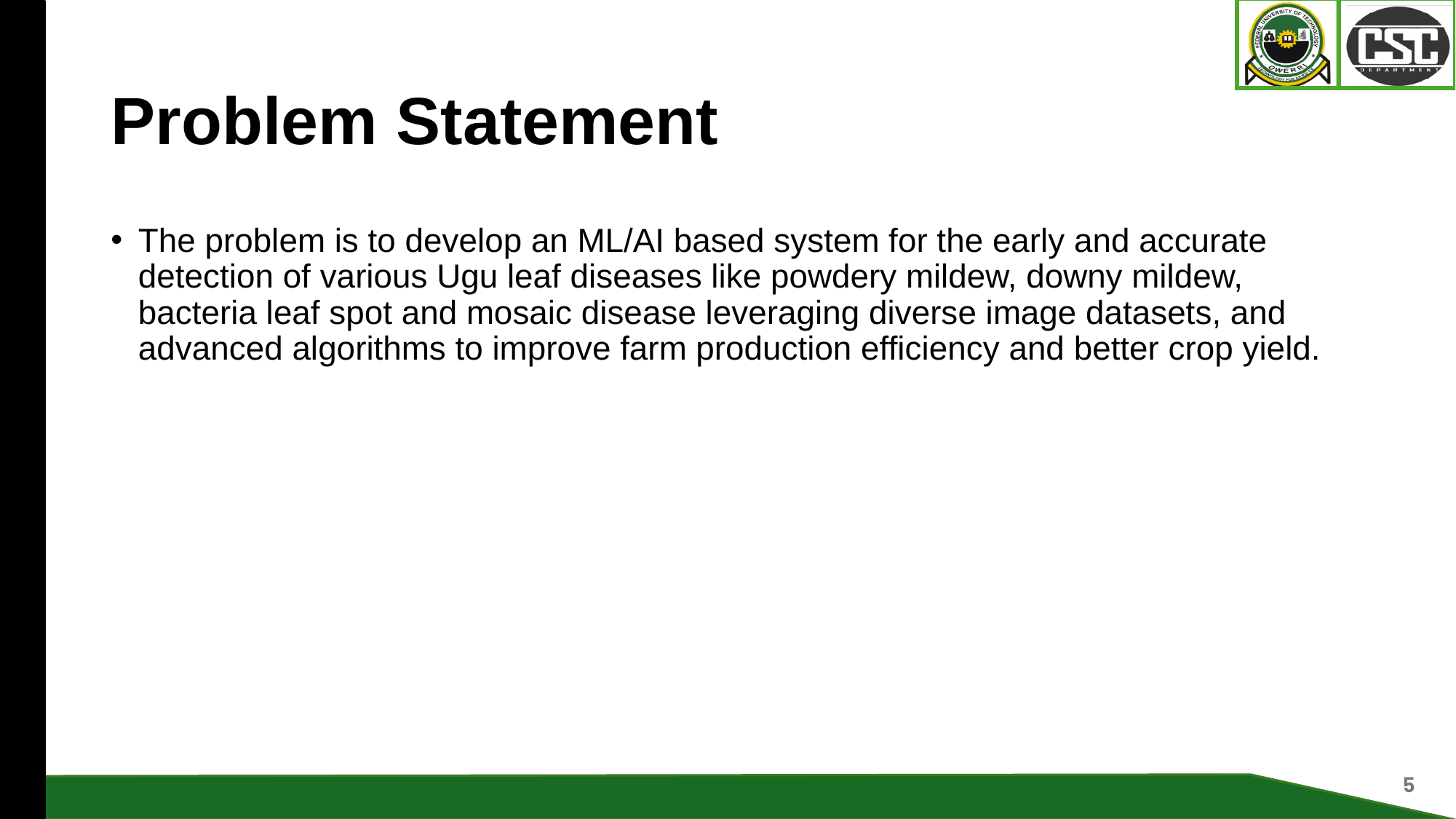

5
# Problem Statement
The problem is to develop an ML/AI based system for the early and accurate detection of various Ugu leaf diseases like powdery mildew, downy mildew, bacteria leaf spot and mosaic disease leveraging diverse image datasets, and advanced algorithms to improve farm production efficiency and better crop yield.